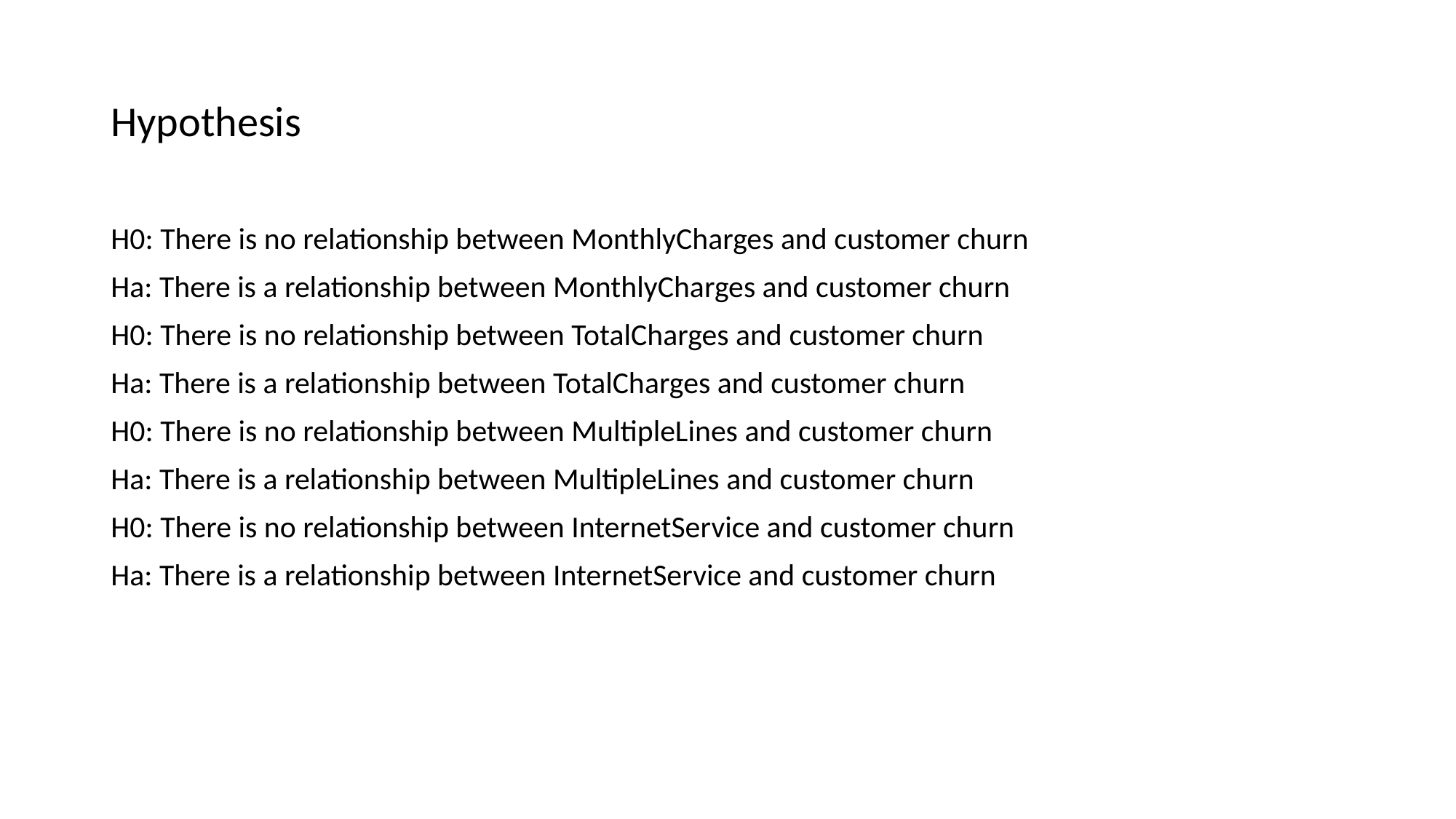

# Hypothesis
H0: There is no relationship between MonthlyCharges and customer churn
Ha: There is a relationship between MonthlyCharges and customer churn
H0: There is no relationship between TotalCharges and customer churn
Ha: There is a relationship between TotalCharges and customer churn
H0: There is no relationship between MultipleLines and customer churn
Ha: There is a relationship between MultipleLines and customer churn
H0: There is no relationship between InternetService and customer churn
Ha: There is a relationship between InternetService and customer churn